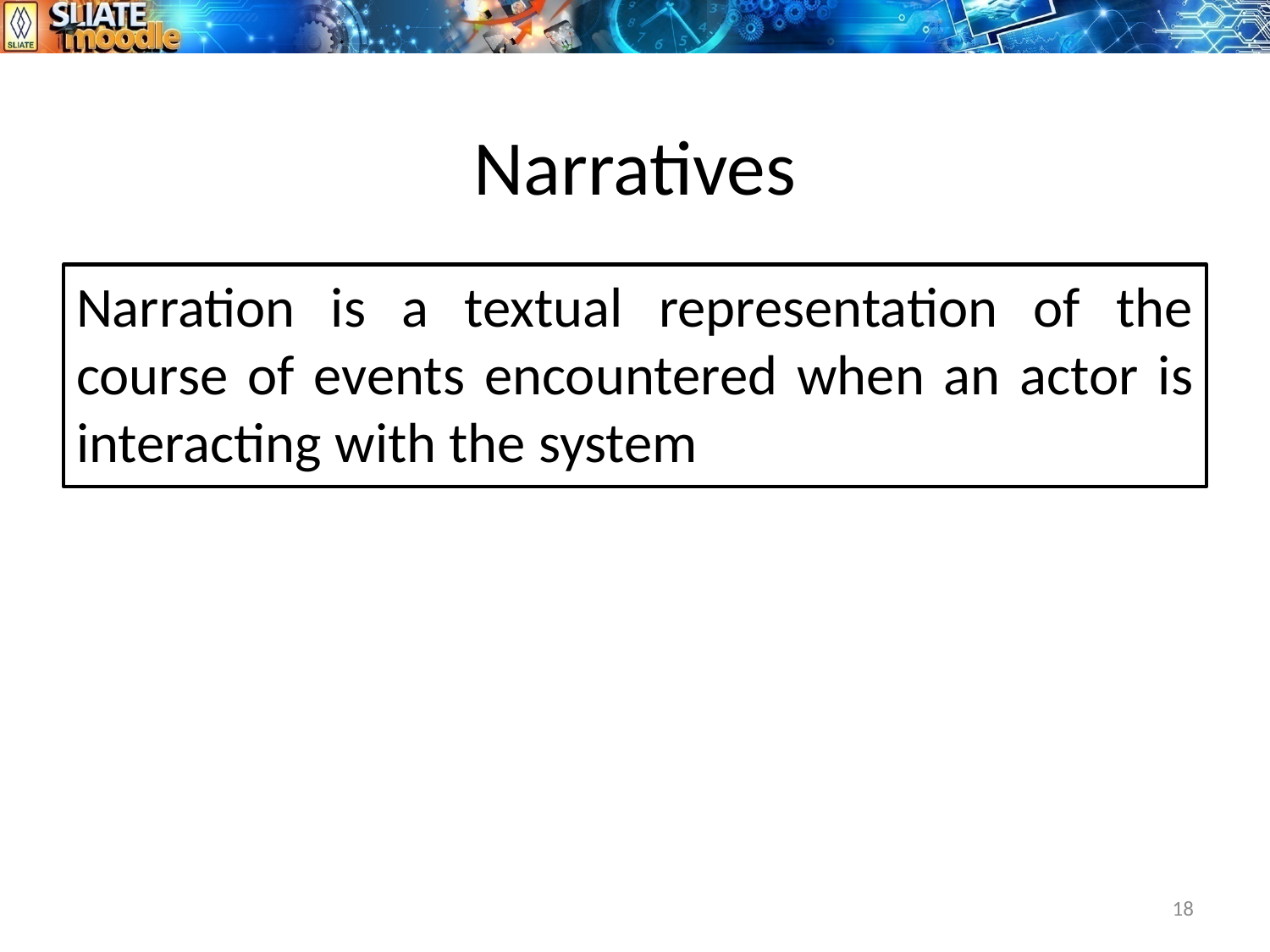

# Narratives
Narration is a textual representation of the course of events encountered when an actor is interacting with the system

18